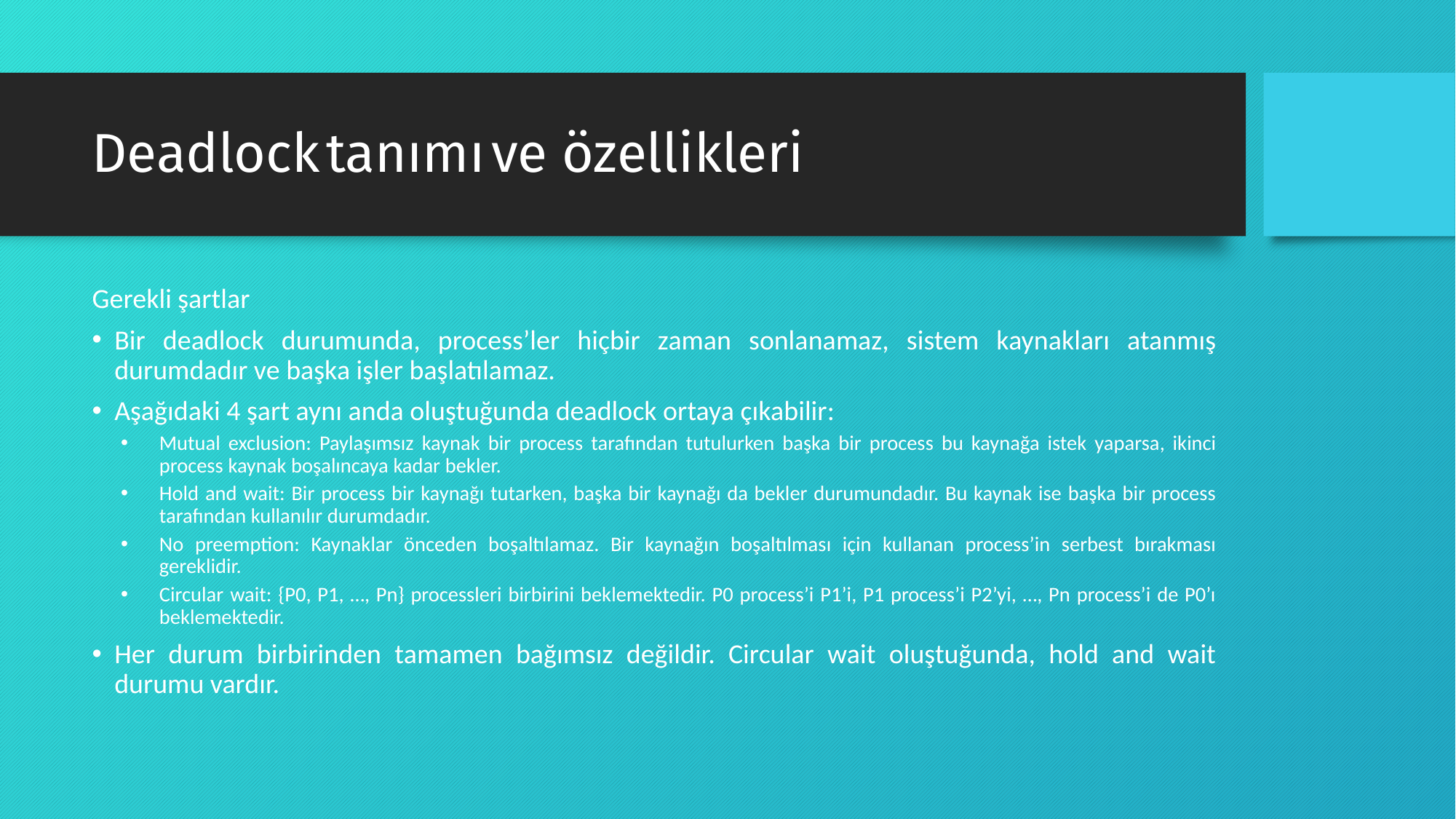

# Deadlock tanımı ve özellikleri
Gerekli şartlar
Bir deadlock durumunda, process’ler hiçbir zaman sonlanamaz, sistem kaynakları atanmış durumdadır ve başka işler başlatılamaz.
Aşağıdaki 4 şart aynı anda oluştuğunda deadlock ortaya çıkabilir:
Mutual exclusion: Paylaşımsız kaynak bir process tarafından tutulurken başka bir process bu kaynağa istek yaparsa, ikinci process kaynak boşalıncaya kadar bekler.
Hold and wait: Bir process bir kaynağı tutarken, başka bir kaynağı da bekler durumundadır. Bu kaynak ise başka bir process tarafından kullanılır durumdadır.
No preemption: Kaynaklar önceden boşaltılamaz. Bir kaynağın boşaltılması için kullanan process’in serbest bırakması gereklidir.
Circular wait: {P0, P1, …, Pn} processleri birbirini beklemektedir. P0 process’i P1’i, P1 process’i P2’yi, …, Pn process’i de P0’ı beklemektedir.
Her durum birbirinden tamamen bağımsız değildir. Circular wait oluştuğunda, hold and wait durumu vardır.